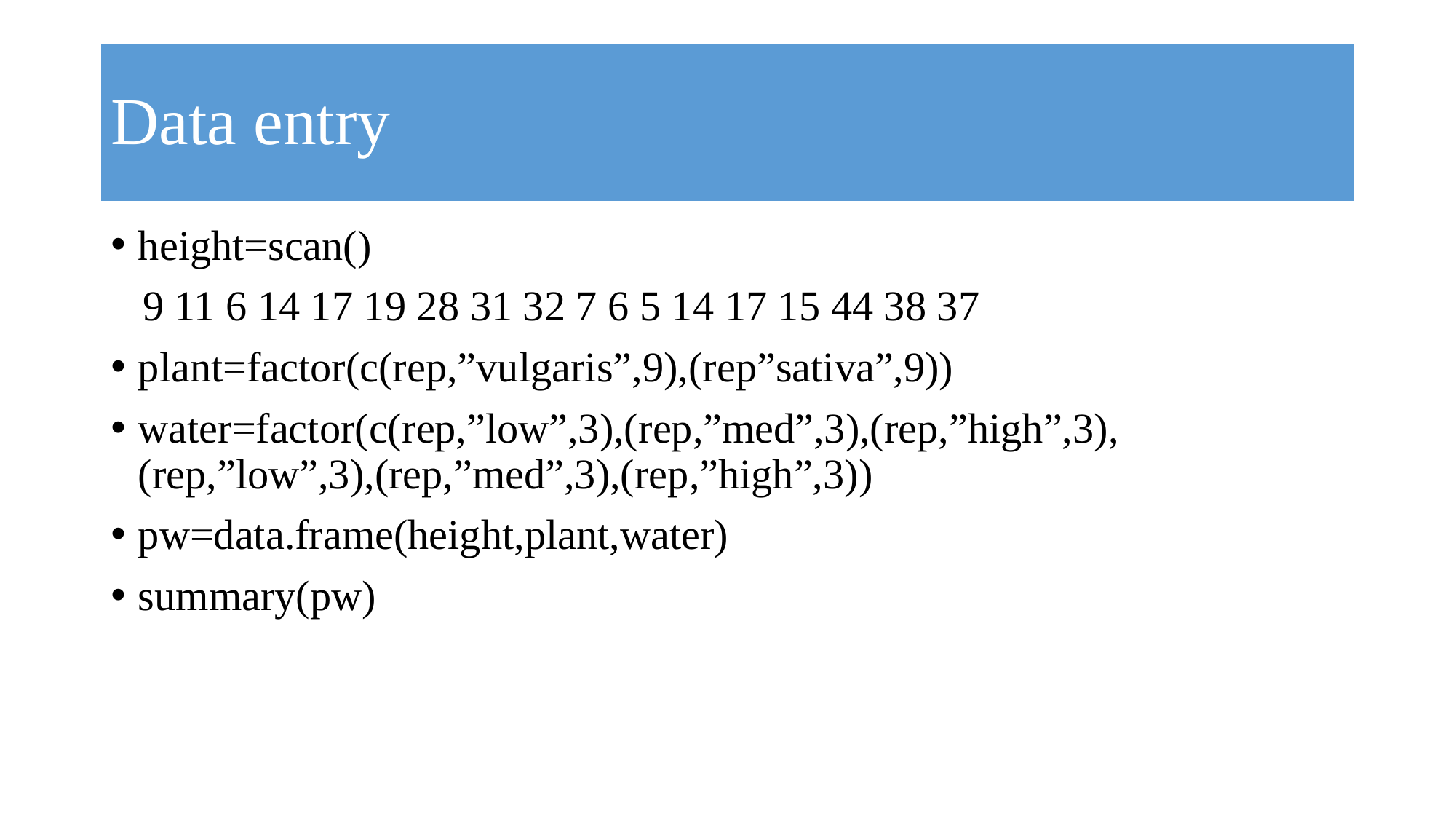

# Data entry
height=scan()
   9 11 6 14 17 19 28 31 32 7 6 5 14 17 15 44 38 37
plant=factor(c(rep,”vulgaris”,9),(rep”sativa”,9))
water=factor(c(rep,”low”,3),(rep,”med”,3),(rep,”high”,3), (rep,”low”,3),(rep,”med”,3),(rep,”high”,3))
pw=data.frame(height,plant,water)
summary(pw)